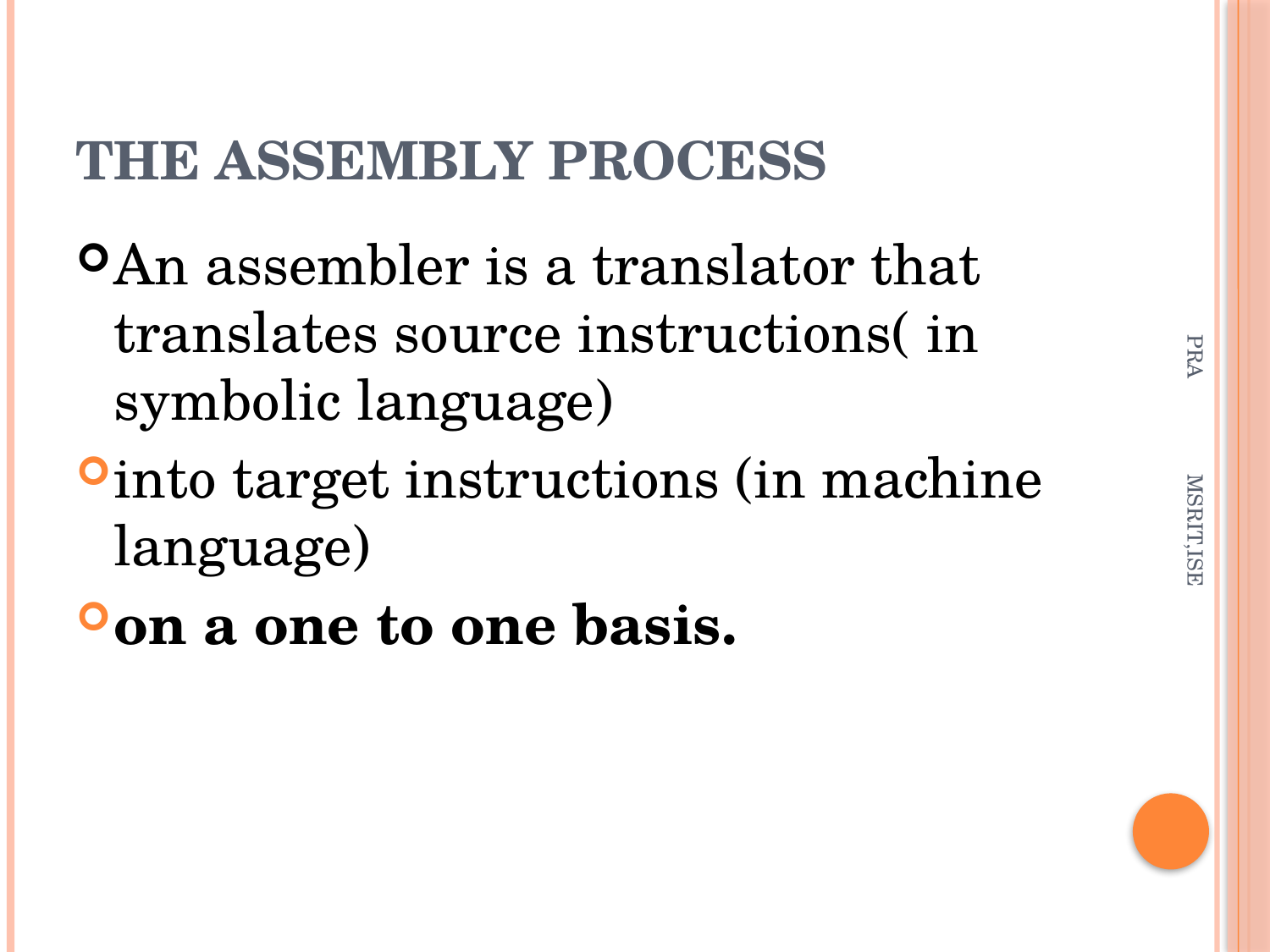

# The Assembly Process
An assembler is a translator that translates source instructions( in symbolic language)
into target instructions (in machine language)
on a one to one basis.

PRA                MSRIT,ISE